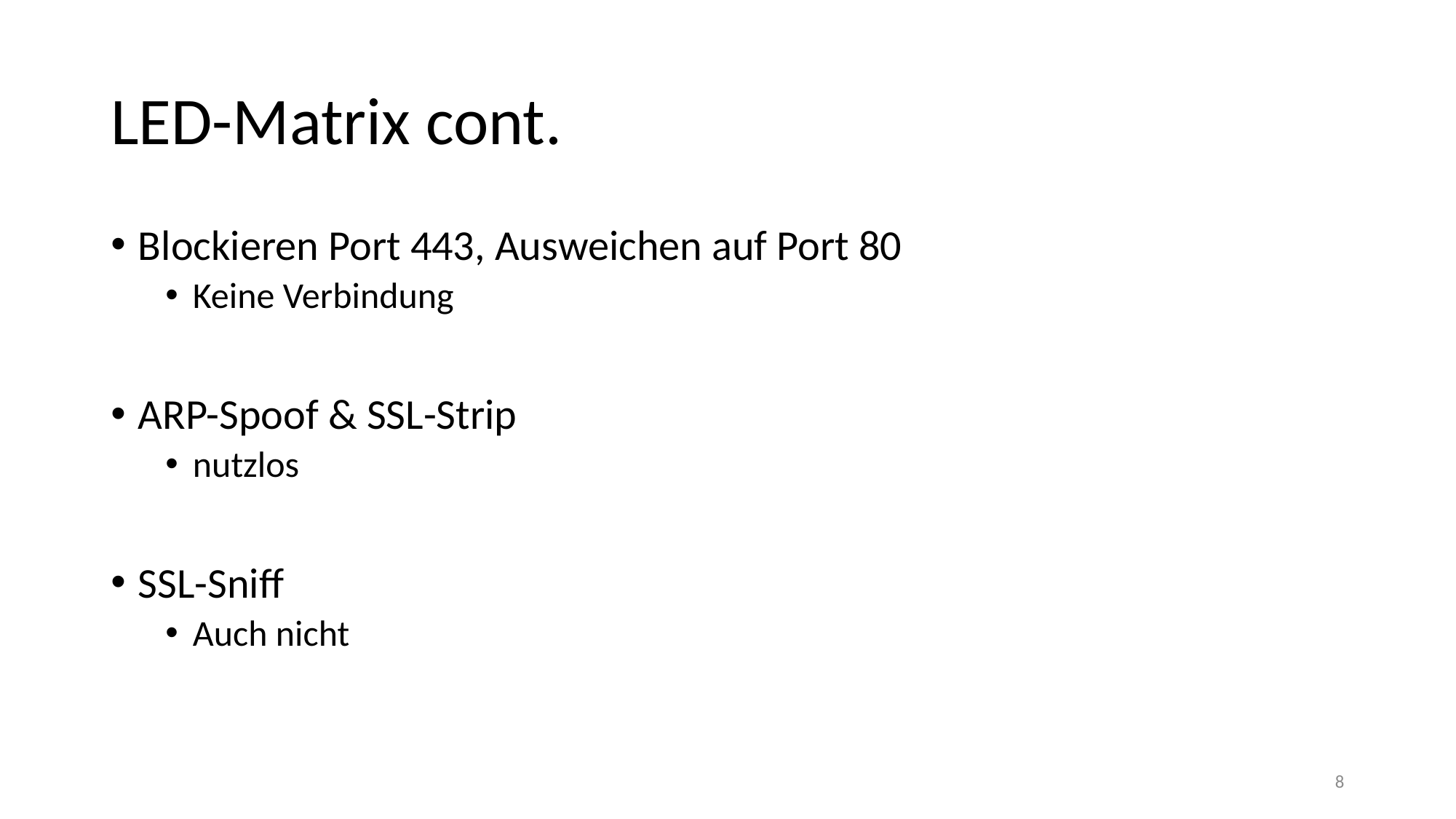

# LED-Matrix cont.
Blockieren Port 443, Ausweichen auf Port 80
Keine Verbindung

ARP-Spoof & SSL-Strip
nutzlos

SSL-Sniff
Auch nicht

8